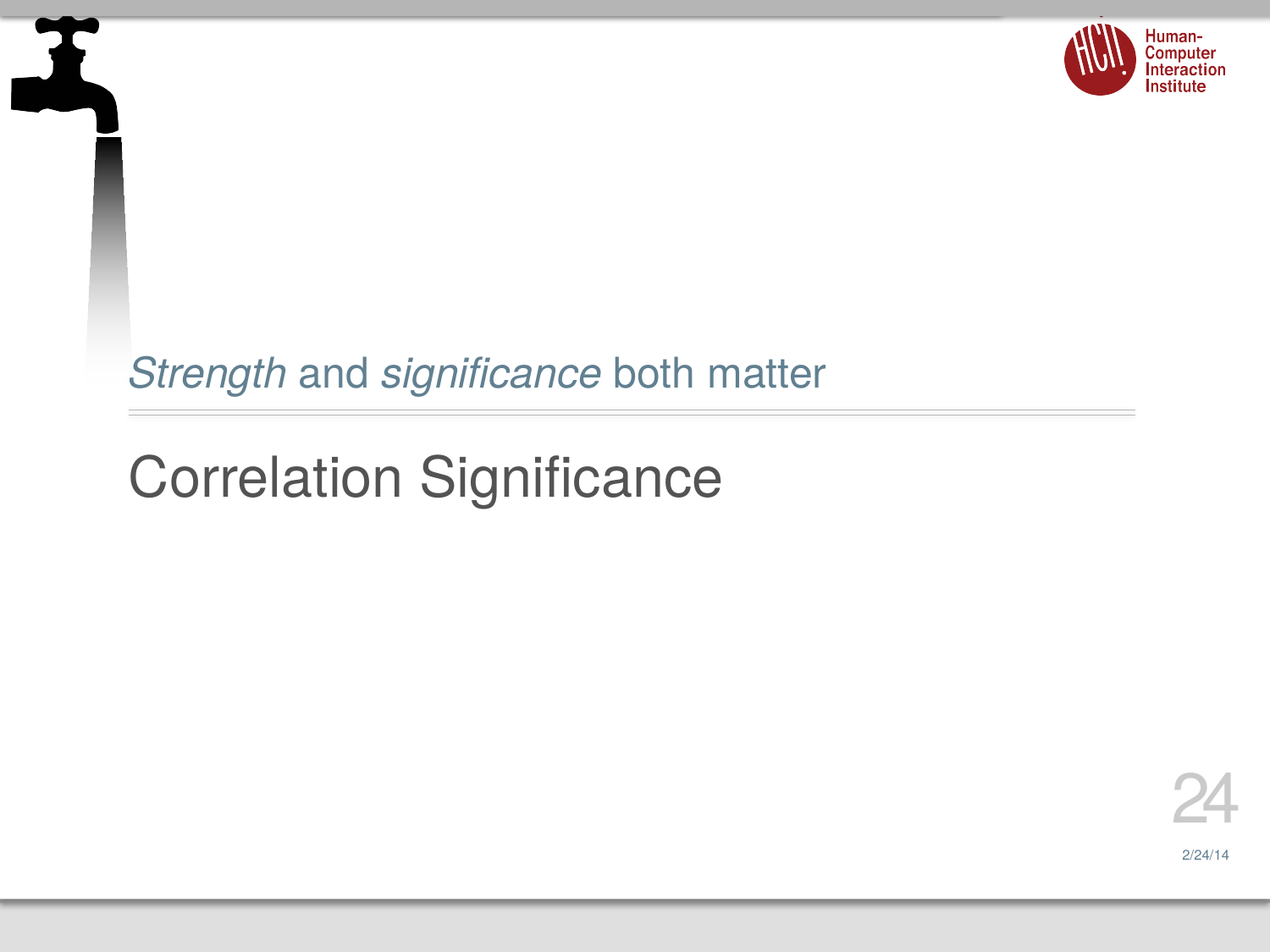

Strength and significance both matter
# Correlation Significance
24
2/24/14